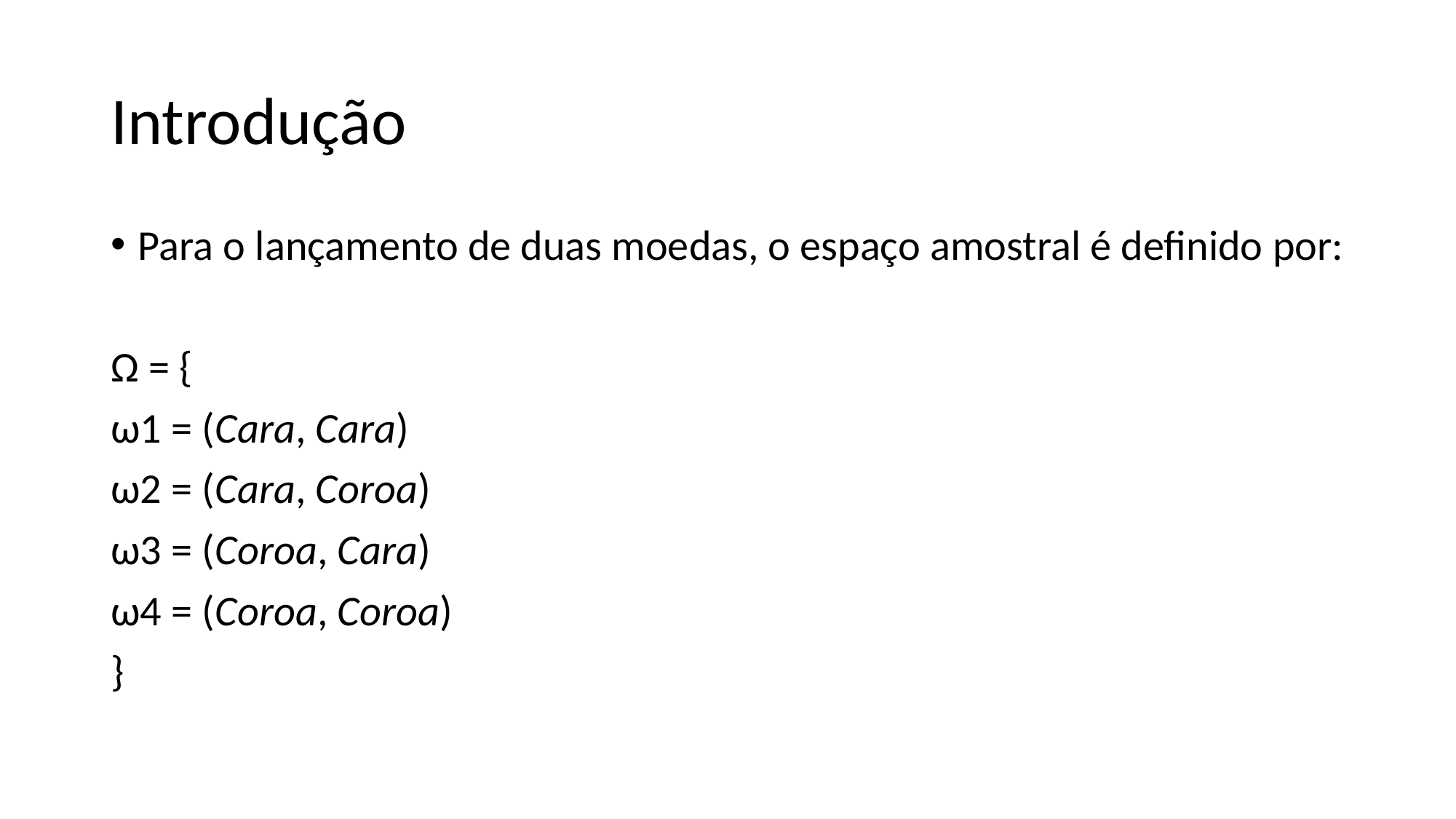

# Introdução
Para o lançamento de duas moedas, o espaço amostral é definido por:

Ω = {
ω1 = (Cara, Cara)
ω2 = (Cara, Coroa)
ω3 = (Coroa, Cara)
ω4 = (Coroa, Coroa)
}